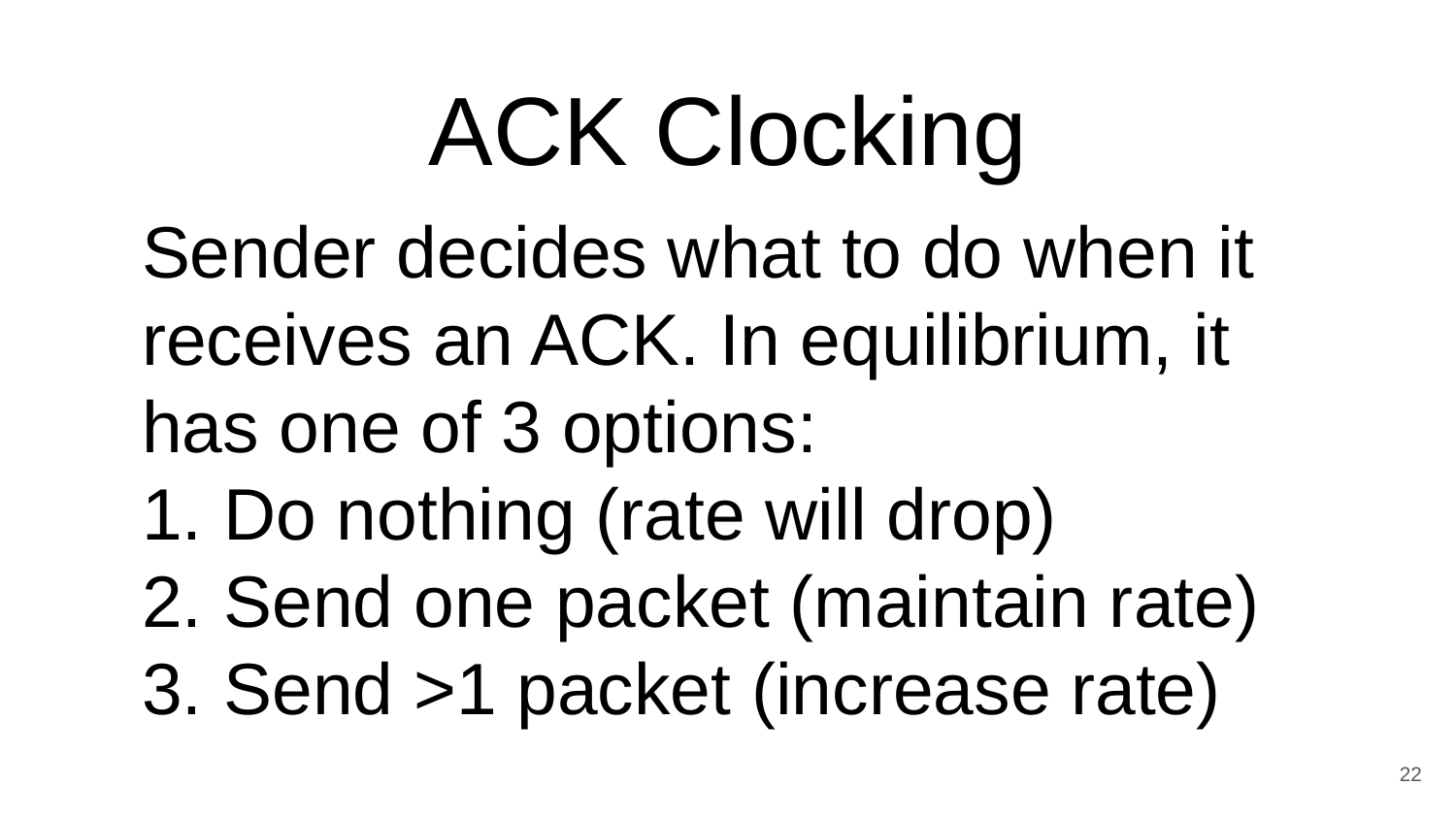

# ACK Clocking
Sender decides what to do when it receives an ACK. In equilibrium, it has one of 3 options:
Do nothing (rate will drop)
Send one packet (maintain rate)
Send >1 packet (increase rate)
22